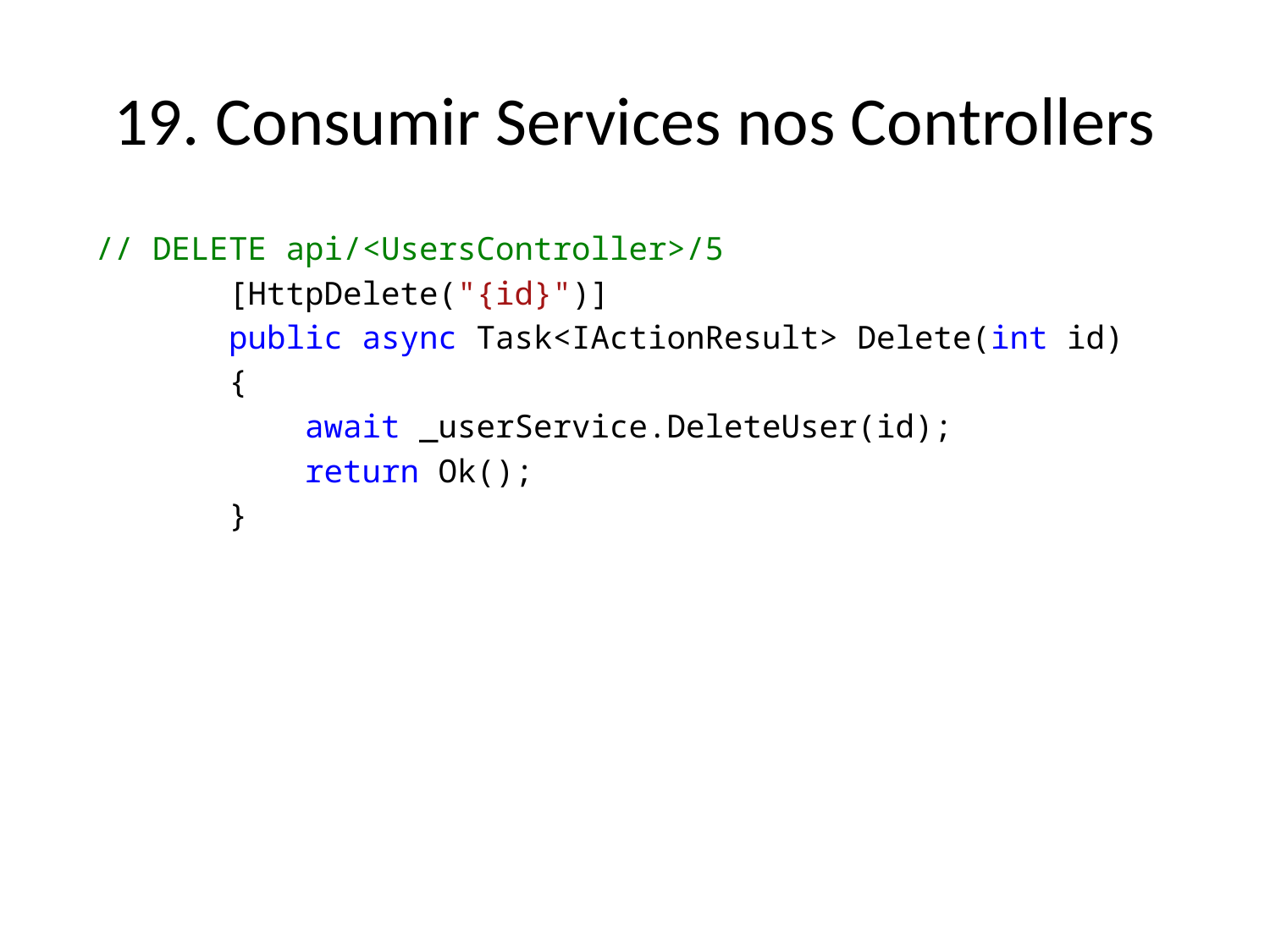

# 19. Consumir Services nos Controllers
 // DELETE api/<UsersController>/5
        [HttpDelete("{id}")]
        public async Task<IActionResult> Delete(int id)
        {
            await _userService.DeleteUser(id);
            return Ok();
        }